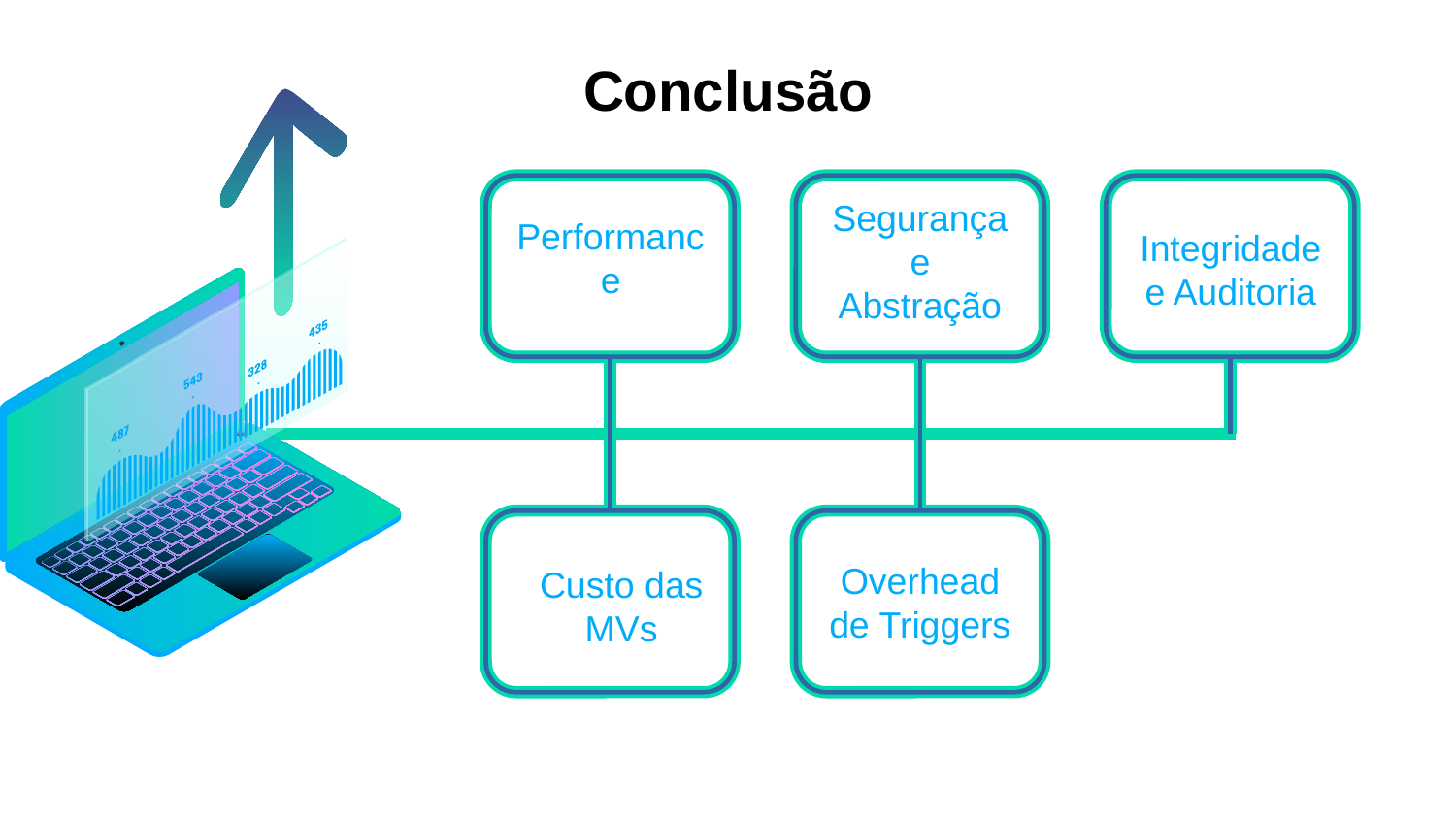

# Conclusão

Performance
Segurança e Abstração
Integridade e Auditoria

Overhead de Triggers
Custo das MVs